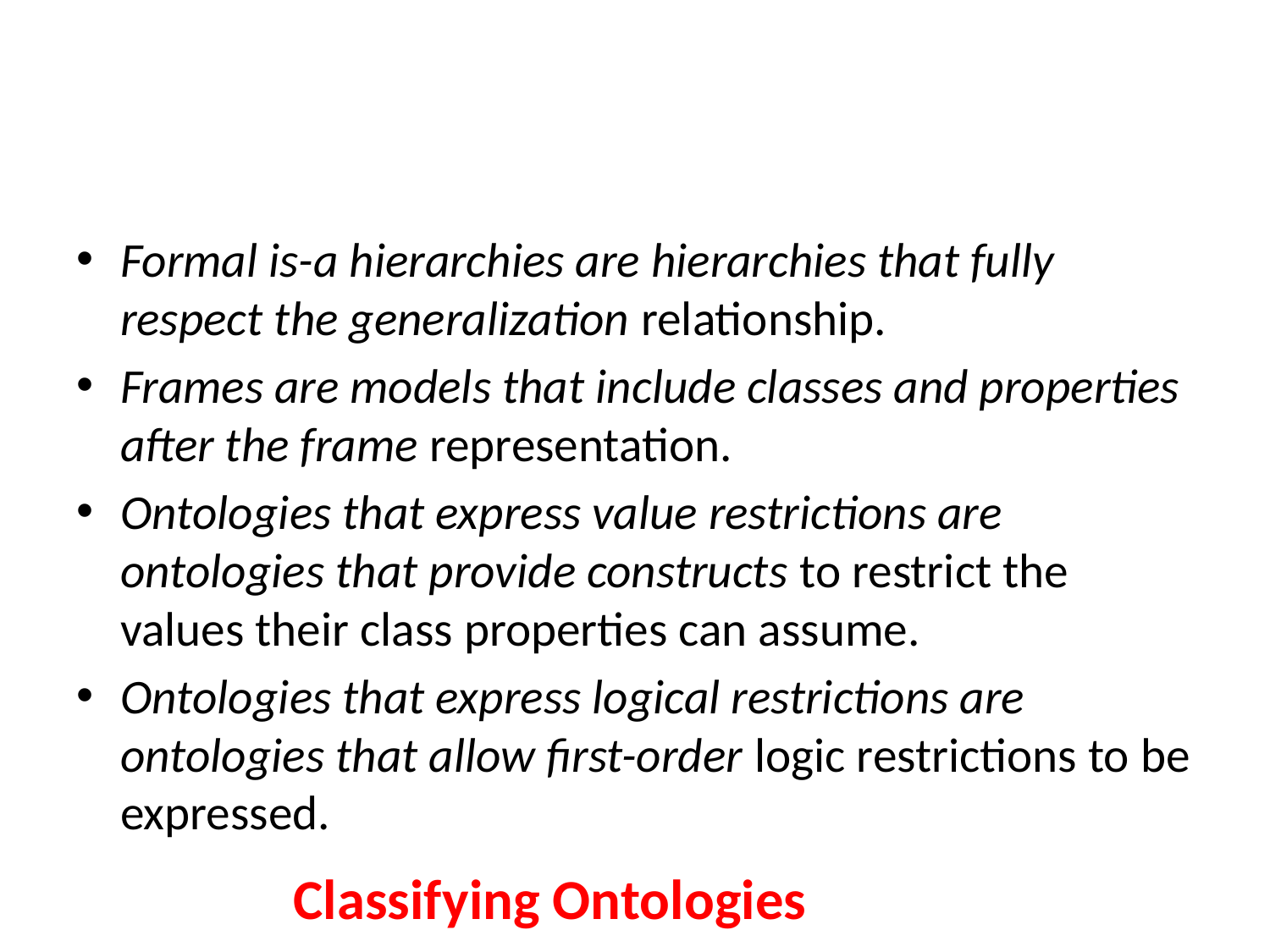

#
Formal is-a hierarchies are hierarchies that fully respect the generalization relationship.
Frames are models that include classes and properties after the frame representation.
Ontologies that express value restrictions are ontologies that provide constructs to restrict the values their class properties can assume.
Ontologies that express logical restrictions are ontologies that allow first-order logic restrictions to be expressed.
Classifying Ontologies